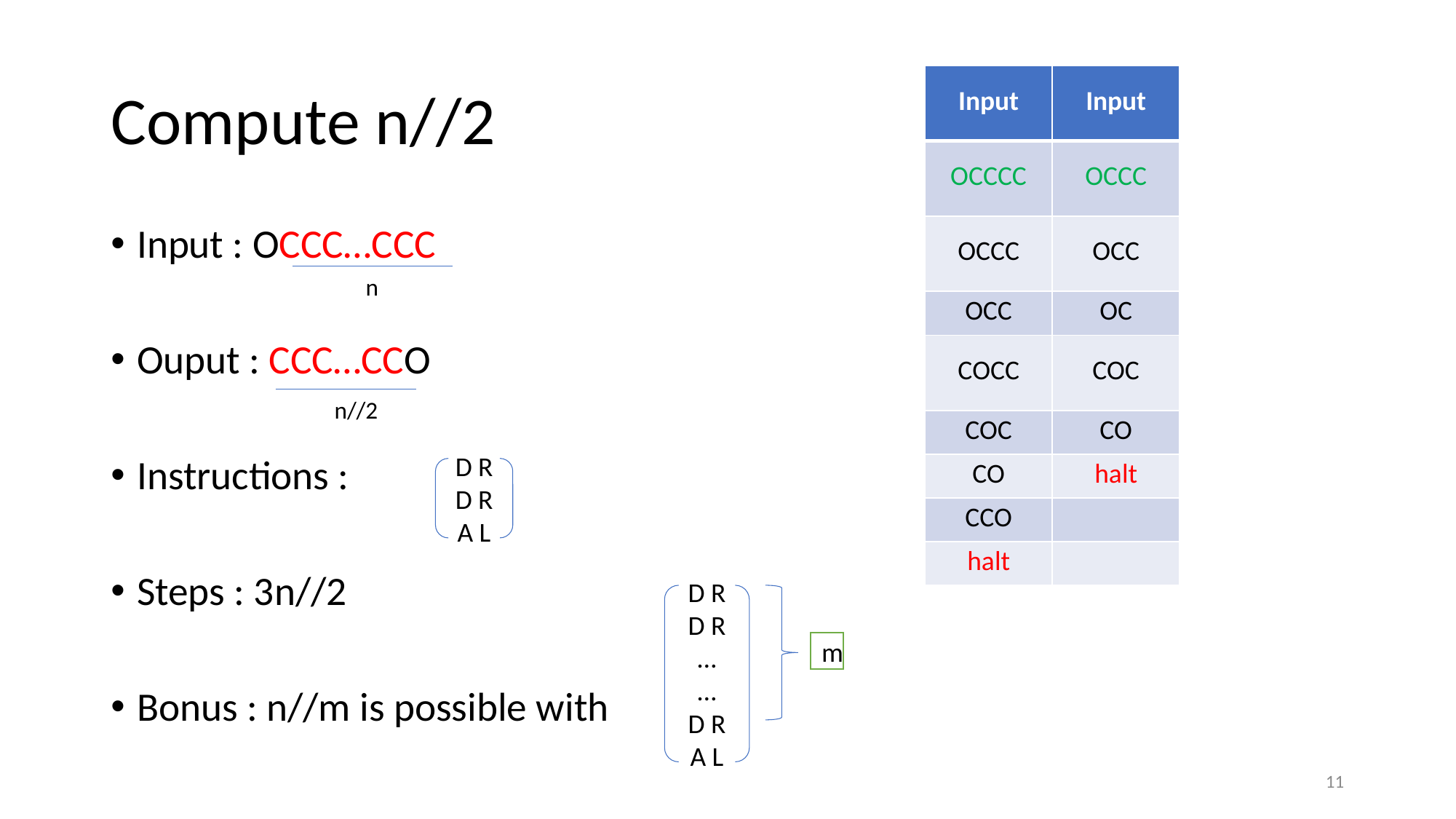

# Compute n//2
| Input | Input |
| --- | --- |
| OCCCC | OCCC |
| OCCC | OCC |
| OCC | OC |
| COCC | COC |
| COC | CO |
| CO | halt |
| CCO |  |
| halt |  |
Input : OCCC…CCC

Ouput : CCC…CCO

Instructions :

Steps : 3n//2

Bonus : n//m is possible with
n
n//2
D R
D R
A L
D R
D R
…
…
D R
A L

m
11